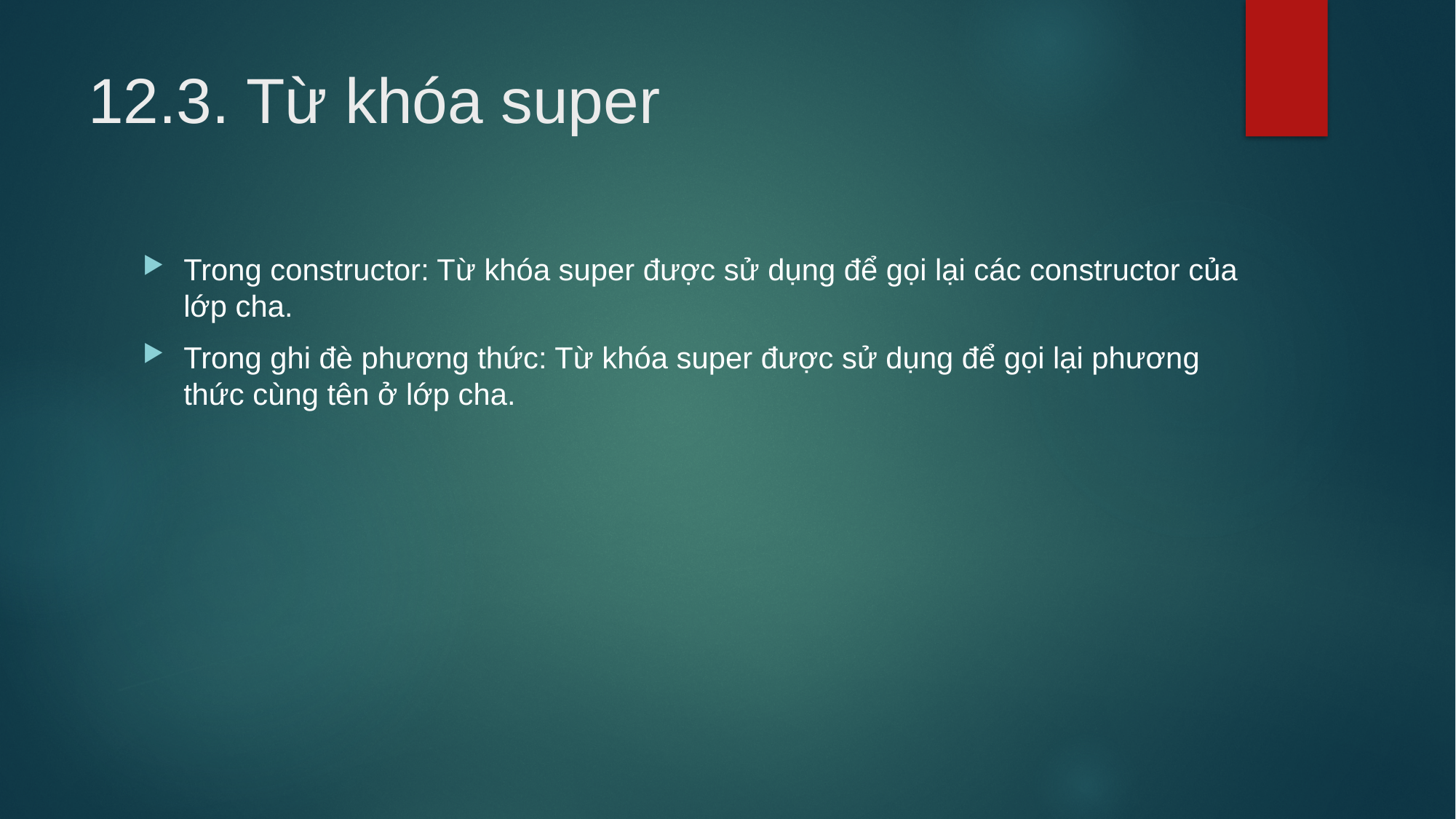

# 12.3. Từ khóa super
Trong constructor: Từ khóa super được sử dụng để gọi lại các constructor của lớp cha.
Trong ghi đè phương thức: Từ khóa super được sử dụng để gọi lại phương thức cùng tên ở lớp cha.